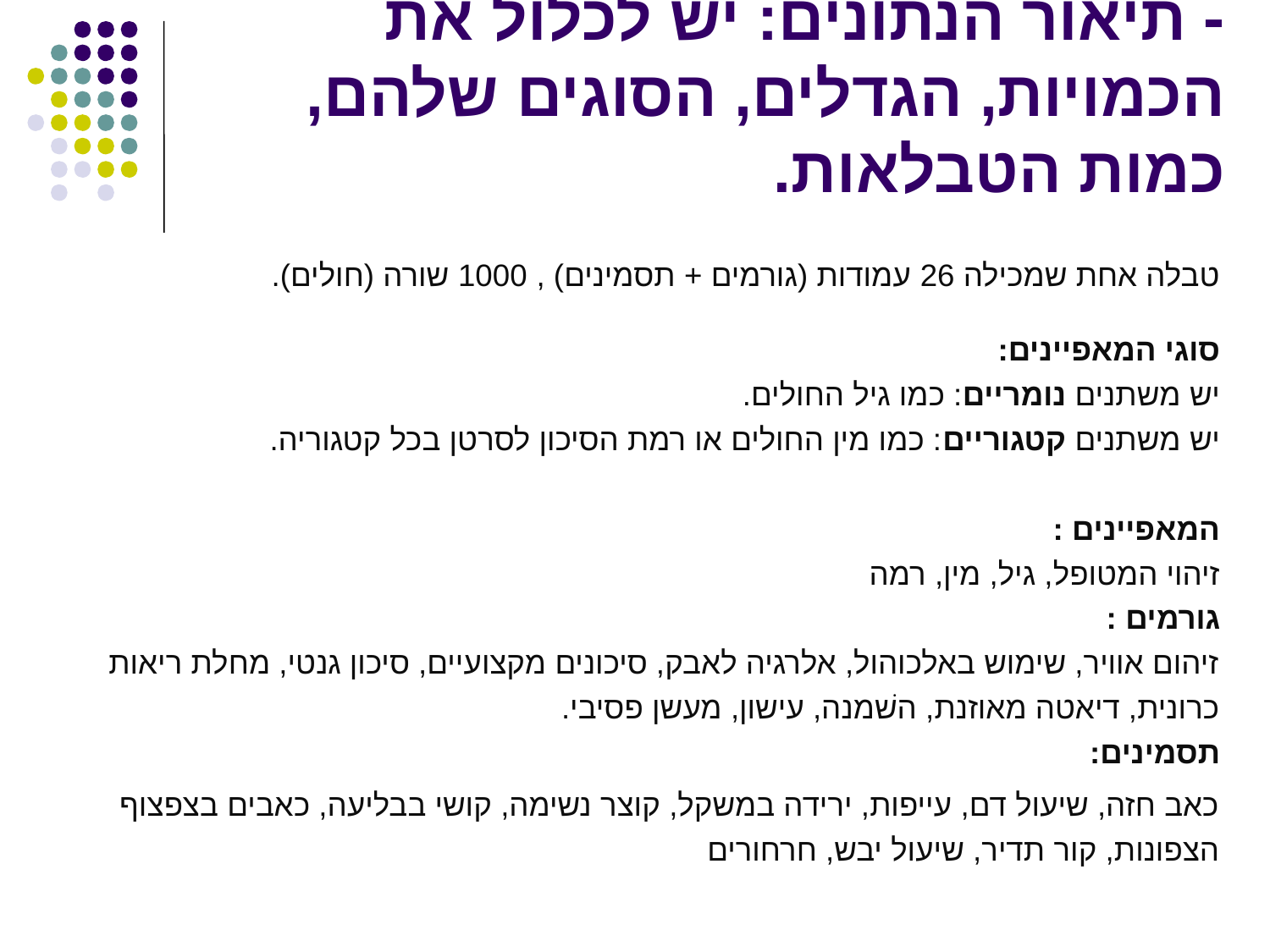

# - תיאור הנתונים: יש לכלול את הכמויות, הגדלים, הסוגים שלהם, כמות הטבלאות.
טבלה אחת שמכילה 26 עמודות (גורמים + תסמינים) , 1000 שורה (חולים).
סוגי המאפיינים:
יש משתנים נומריים: כמו גיל החולים.
יש משתנים קטגוריים: כמו מין החולים או רמת הסיכון לסרטן בכל קטגוריה.
המאפיינים :
זיהוי המטופל, גיל, מין, רמה
גורמים :
זיהום אוויר, שימוש באלכוהול, אלרגיה לאבק, סיכונים מקצועיים, סיכון גנטי, מחלת ריאות כרונית, דיאטה מאוזנת, השׁמנה, עישון, מעשן פסיבי.
תסמינים:
כאב חזה, שיעול דם, עייפות, ירידה במשקל, קוצר נשימה, קושי בבליעה, כאבים בצפצוף הצפונות, קור תדיר, שיעול יבש, חרחורים